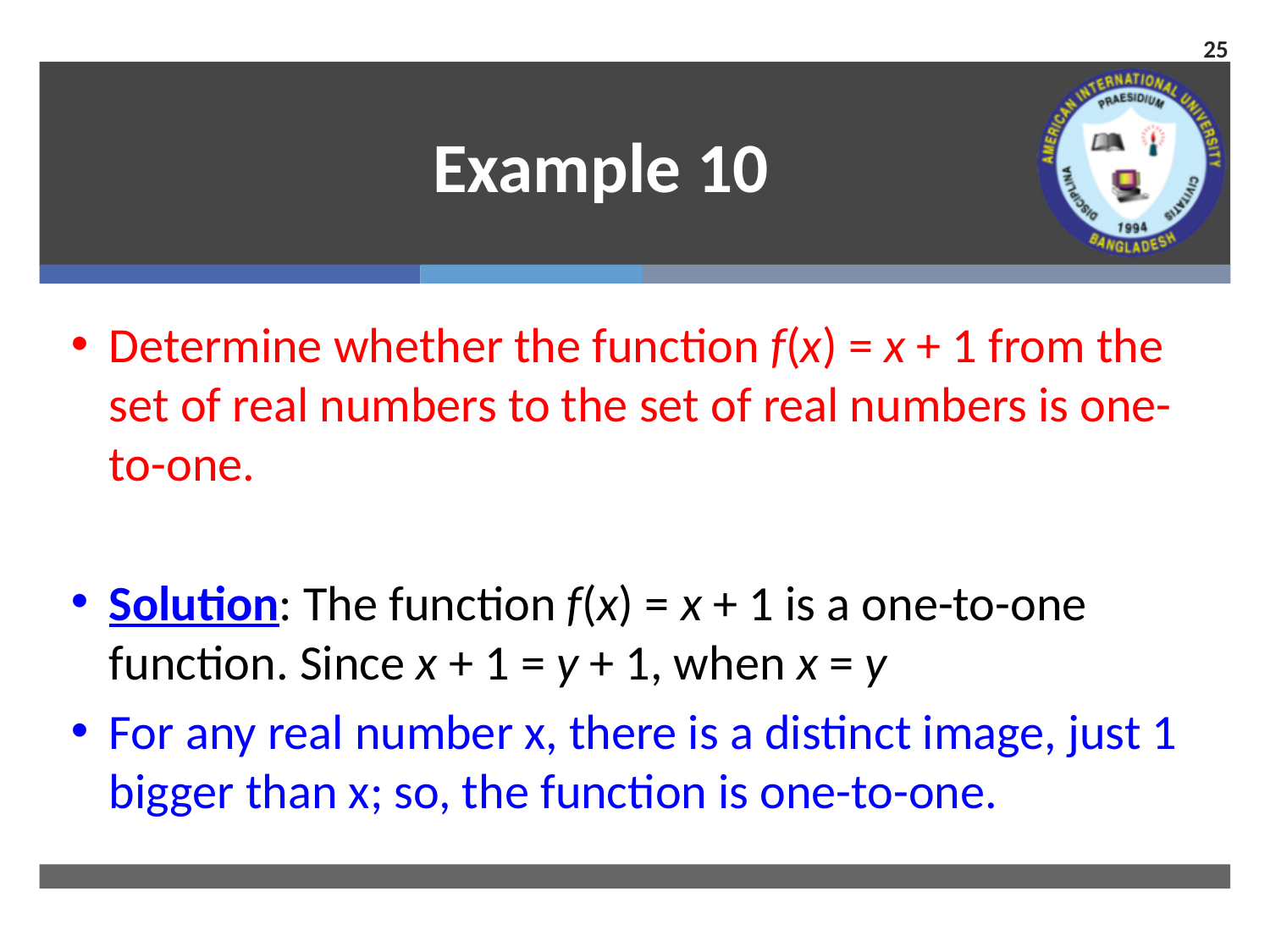

25
# Example 10
Determine whether the function f(x) = x + 1 from the set of real numbers to the set of real numbers is one-to-one.

Solution: The function f(x) = x + 1 is a one-to-one function. Since x + 1 = y + 1, when x = y
For any real number x, there is a distinct image, just 1 bigger than x; so, the function is one-to-one.